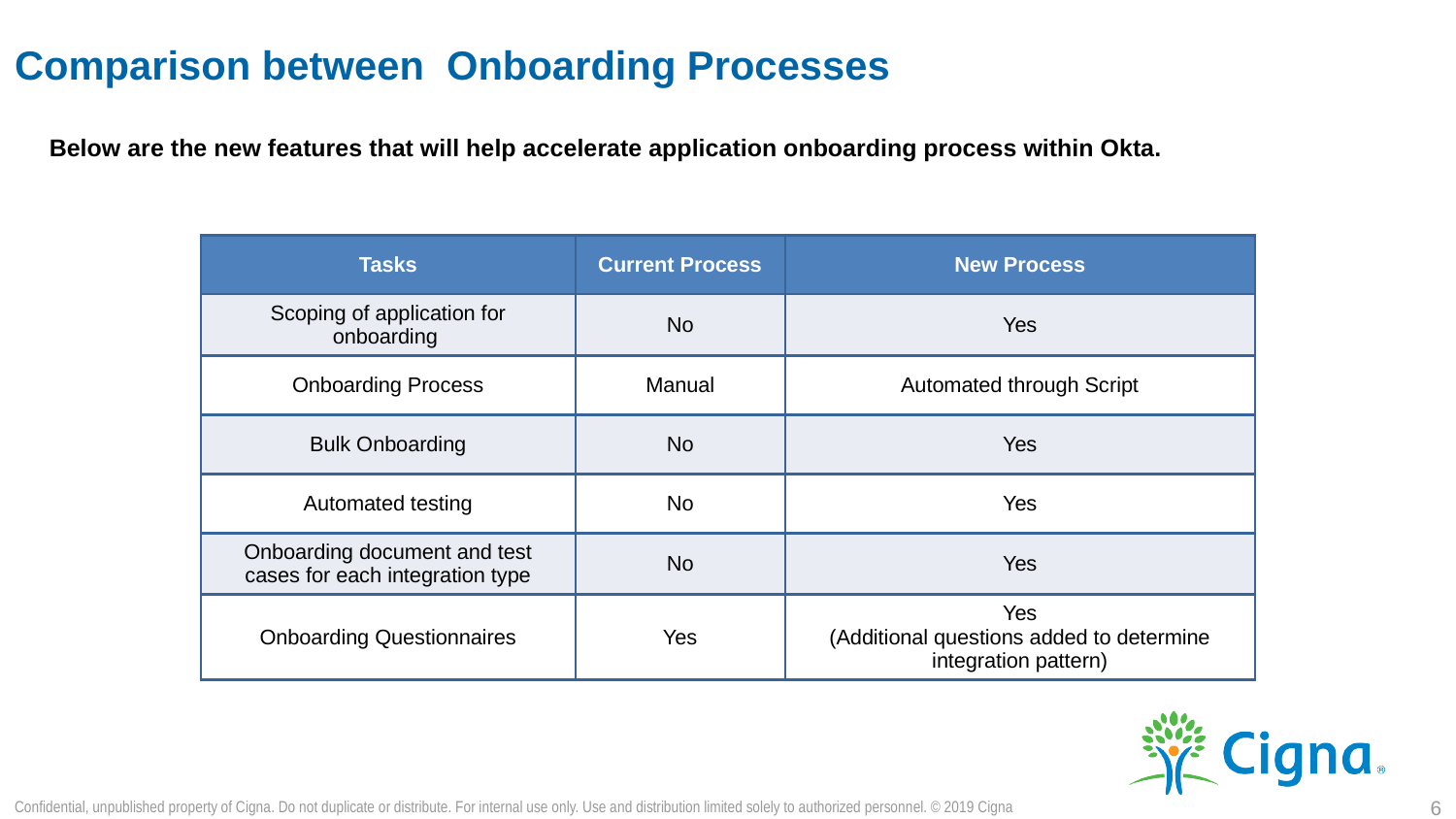

# Comparison between  Onboarding Processes
Below are the new features that will help accelerate application onboarding process within Okta.

| Tasks | Current Process | New Process |
| --- | --- | --- |
| Scoping of application for onboarding | No | Yes |
| Onboarding Process | Manual | Automated through Script |
| Bulk Onboarding | No | Yes |
| Automated testing | No | Yes |
| Onboarding document and test cases for each integration type | No | Yes |
| Onboarding Questionnaires | Yes | Yes (Additional questions added to determine integration pattern) |
6
Confidential, unpublished property of Cigna. Do not duplicate or distribute. For internal use only. Use and distribution limited solely to authorized personnel. © 2019 Cigna